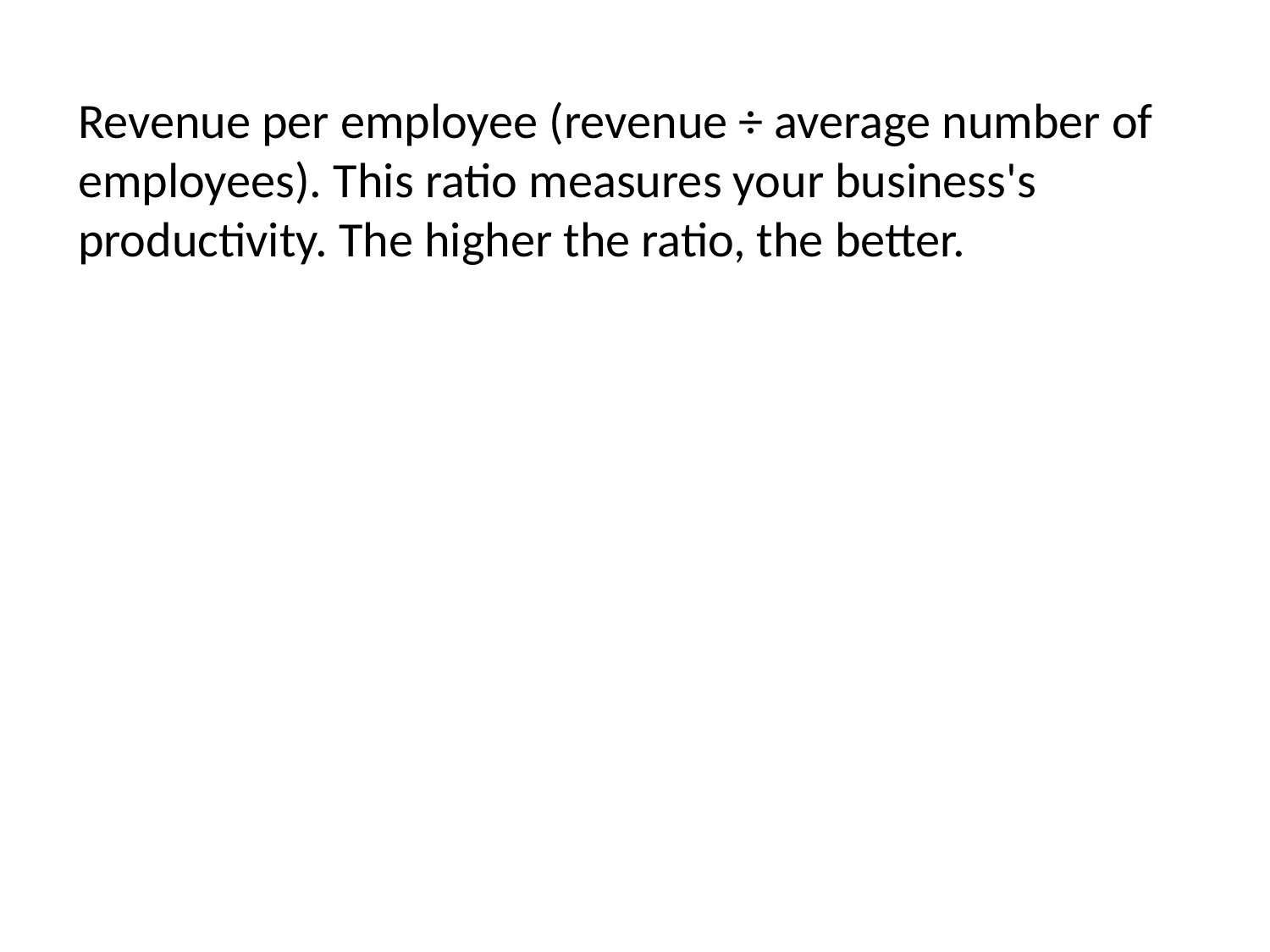

Revenue per employee (revenue ÷ average number of employees). This ratio measures your business's productivity. The higher the ratio, the better.